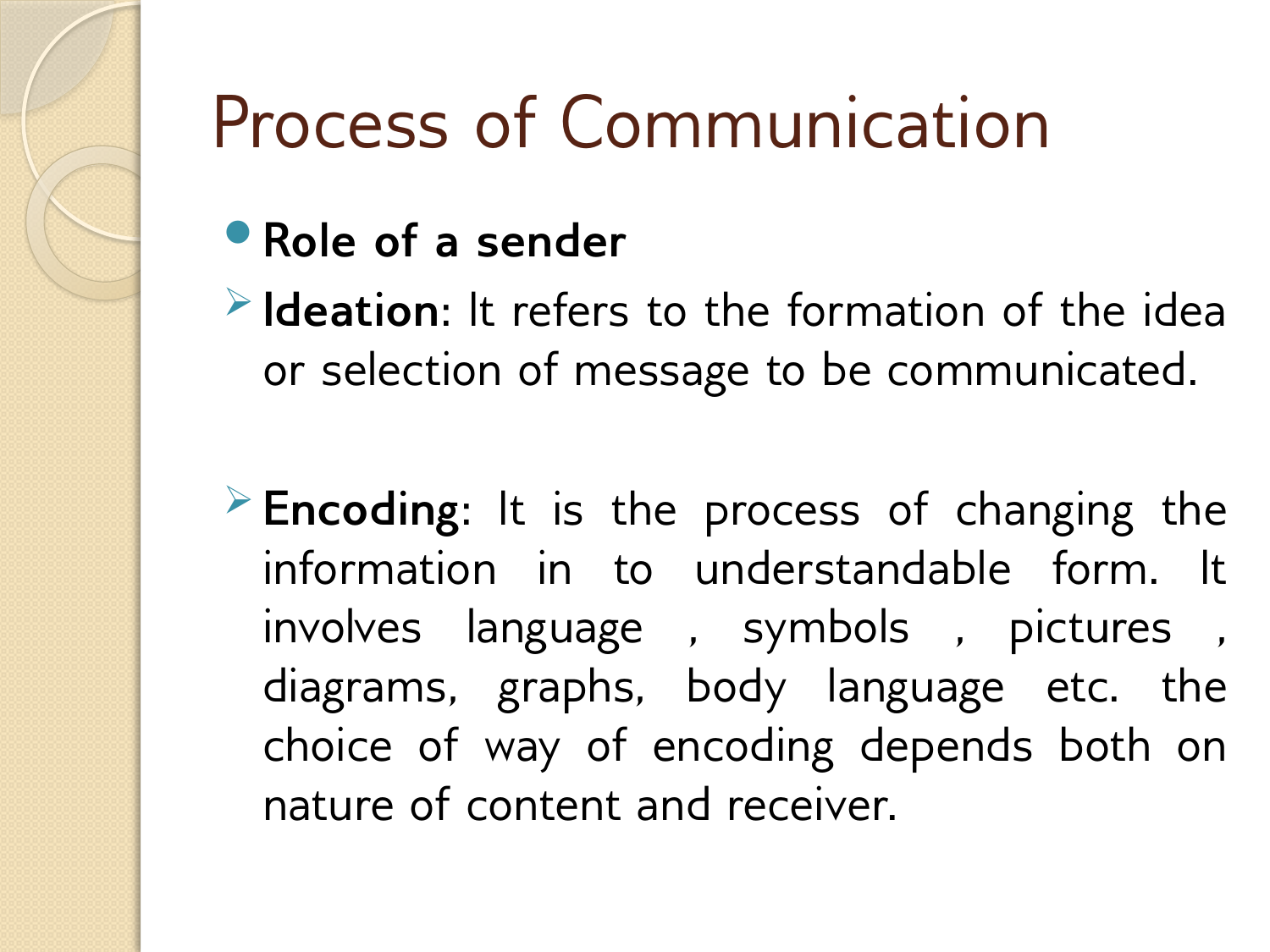

# Process of Communication
Role of a sender
Ideation: It refers to the formation of the idea or selection of message to be communicated.

Encoding: It is the process of changing the information in to understandable form. It involves language , symbols , pictures , diagrams, graphs, body language etc. the choice of way of encoding depends both on nature of content and receiver.